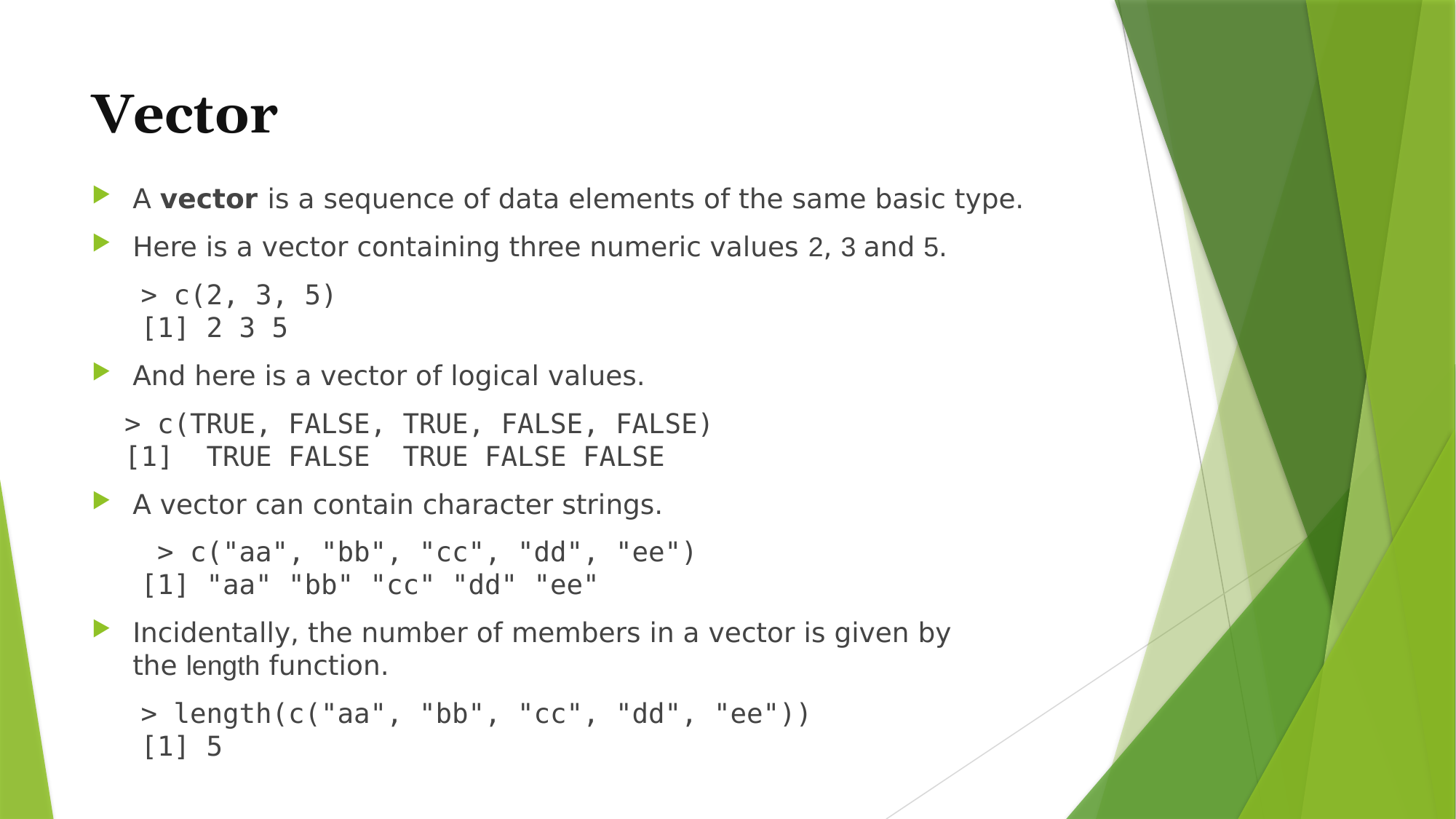

# Vector
A vector is a sequence of data elements of the same basic type.
Here is a vector containing three numeric values 2, 3 and 5.
   > c(2, 3, 5) 
   [1] 2 3 5
And here is a vector of logical values.
  > c(TRUE, FALSE, TRUE, FALSE, FALSE) 
  [1]  TRUE FALSE  TRUE FALSE FALSE
A vector can contain character strings.
    > c("aa", "bb", "cc", "dd", "ee") 
   [1] "aa" "bb" "cc" "dd" "ee"
Incidentally, the number of members in a vector is given by the length function.
   > length(c("aa", "bb", "cc", "dd", "ee")) 
   [1] 5